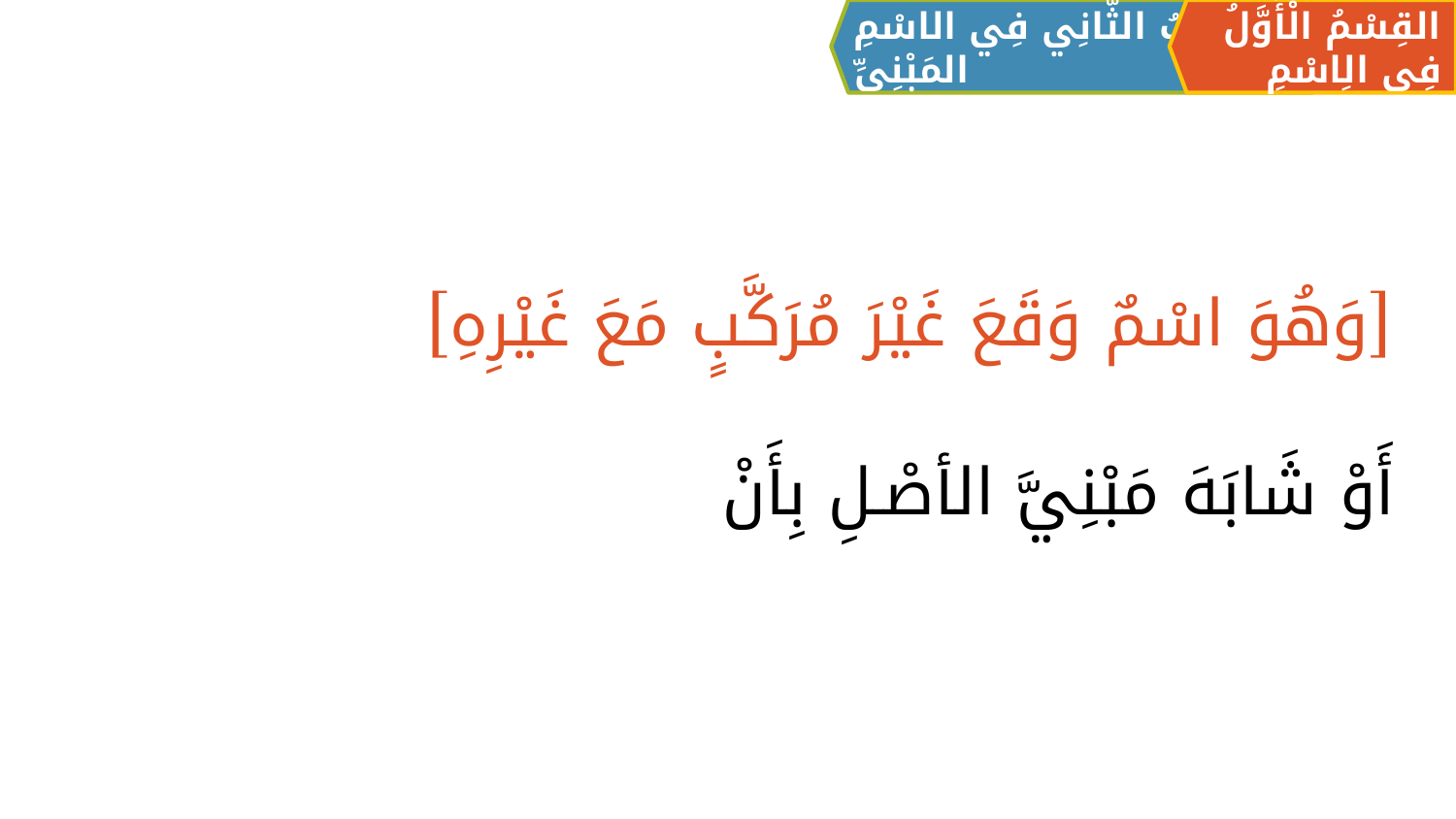

القِسْمُ الْأَوَّلُ فِي الِاسْمِ
اَلبَابُ الثَّانِي فِي الاسْمِ المَبْنِيِّ
[وَهُوَ اسْمٌ وَقَعَ غَيْرَ مُرَكَّبٍ مَعَ غَيْرِهِ]
أَوْ شَابَهَ مَبْنِيَّ الأصْـلِ بِأَنْ